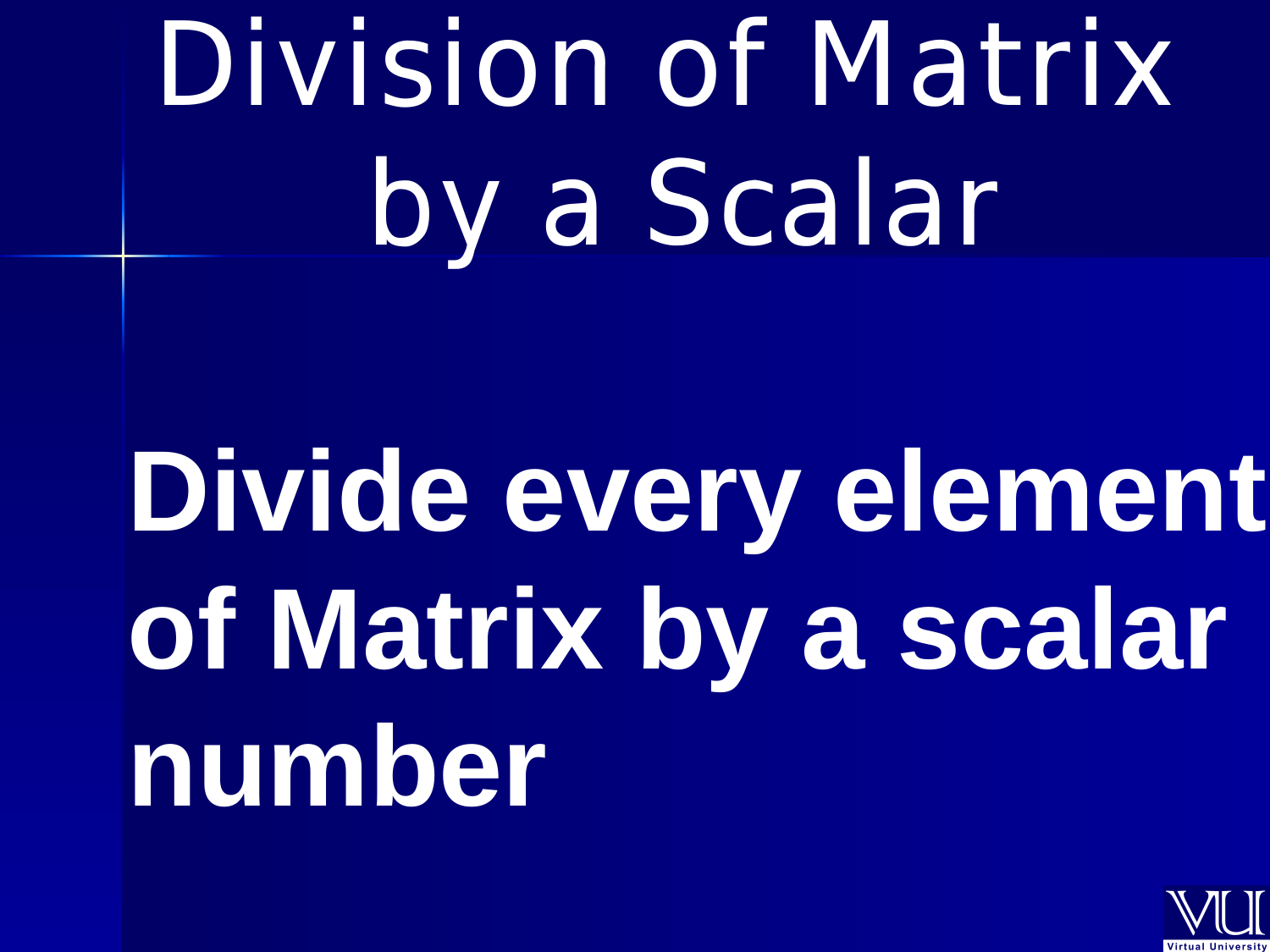

Division of Matrix
by a Scalar
Divide every element of Matrix by a scalar number